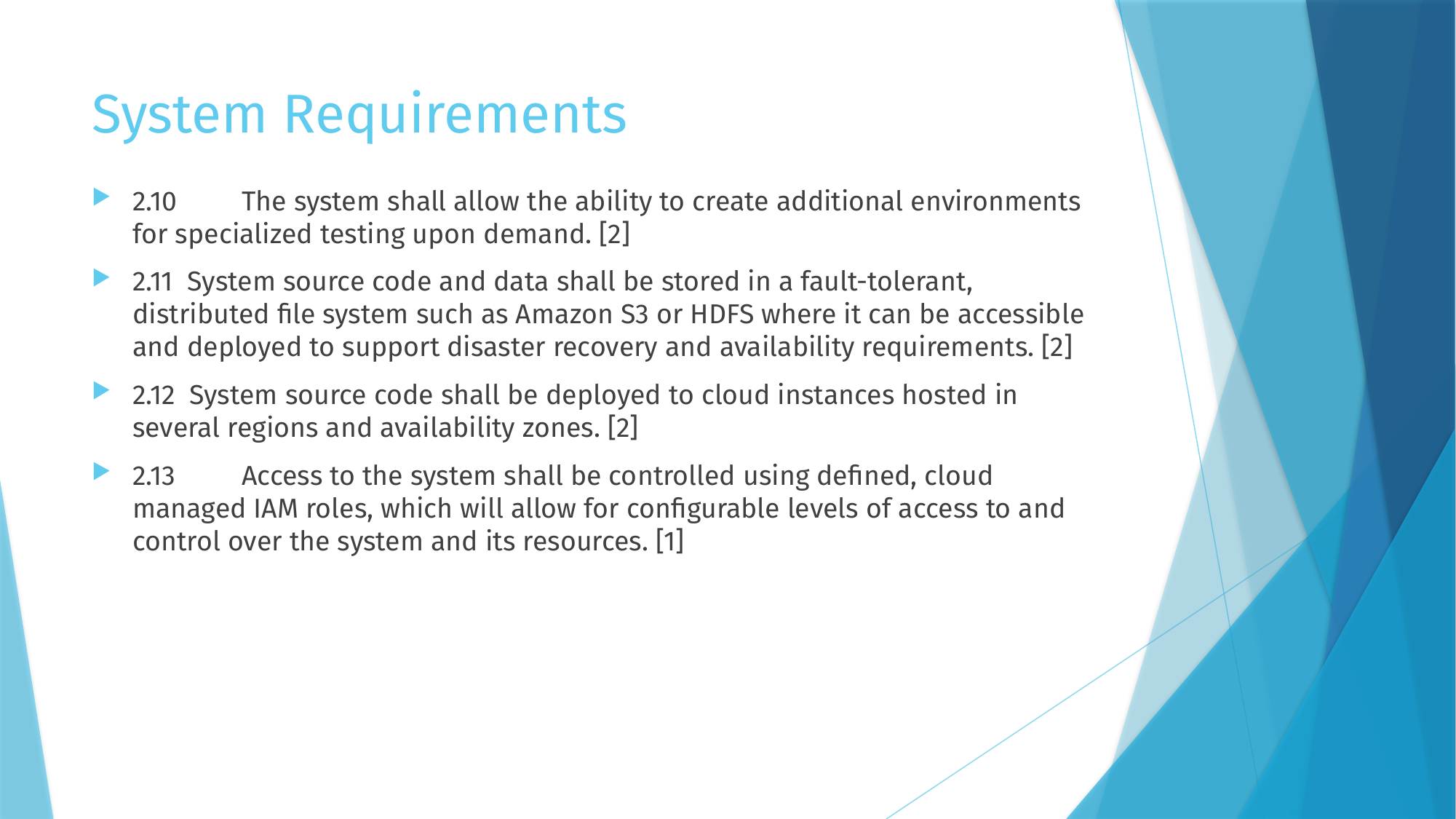

# System Requirements
2.10	The system shall allow the ability to create additional environments for specialized testing upon demand. [2]
2.11  System source code and data shall be stored in a fault-tolerant, distributed file system such as Amazon S3 or HDFS where it can be accessible and deployed to support disaster recovery and availability requirements. [2]
2.12  System source code shall be deployed to cloud instances hosted in several regions and availability zones. [2]
2.13	Access to the system shall be controlled using defined, cloud managed IAM roles, which will allow for configurable levels of access to and control over the system and its resources. [1]